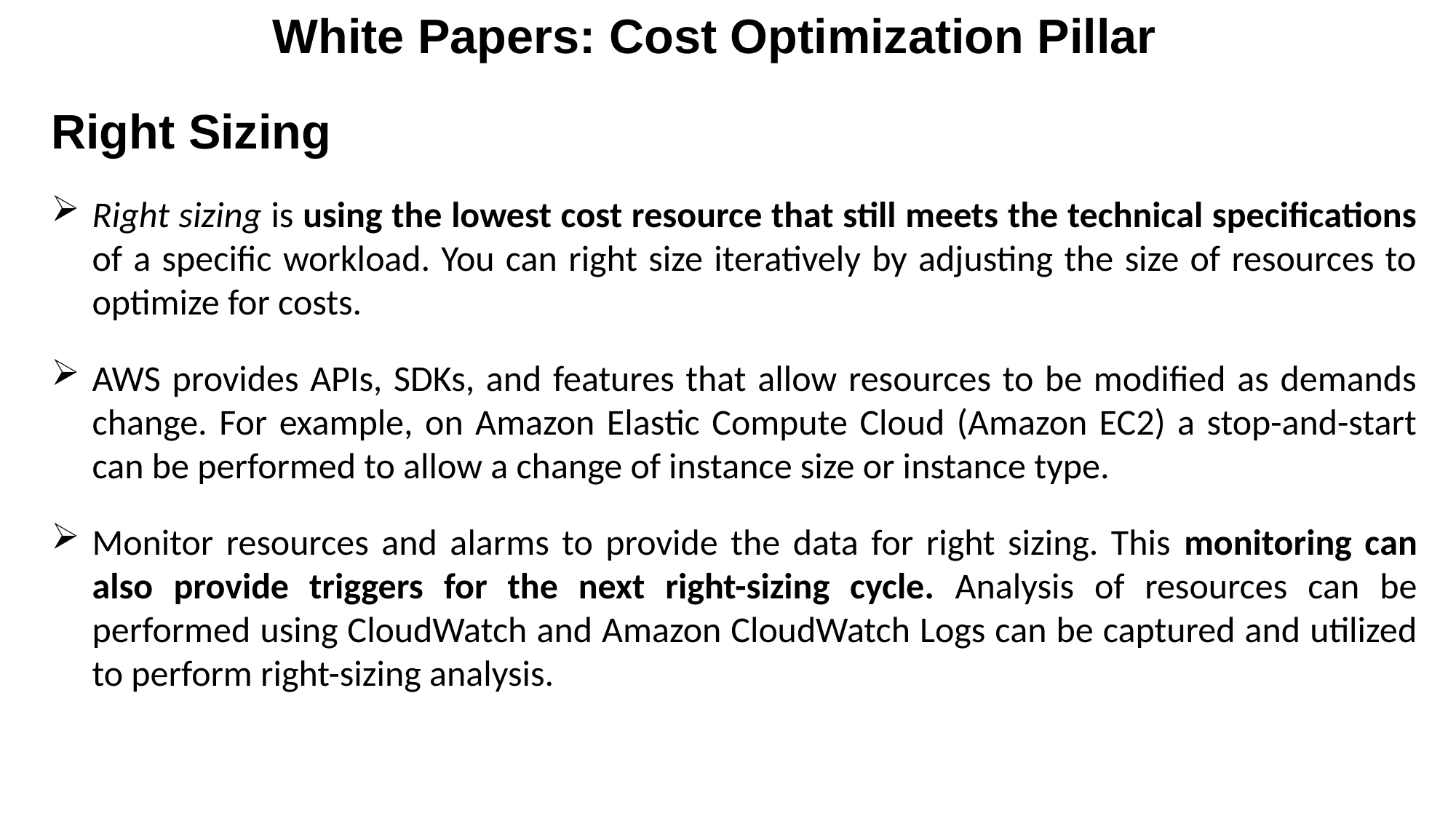

White Papers: Cost Optimization Pillar
Right Sizing

Right sizing is using the lowest cost resource that still meets the technical specifications of a specific workload. You can right size iteratively by adjusting the size of resources to optimize for costs.

AWS provides APIs, SDKs, and features that allow resources to be modified as demands change. For example, on Amazon Elastic Compute Cloud (Amazon EC2) a stop-and-start can be performed to allow a change of instance size or instance type.

Monitor resources and alarms to provide the data for right sizing. This monitoring can also provide triggers for the next right-sizing cycle. Analysis of resources can be performed using CloudWatch and Amazon CloudWatch Logs can be captured and utilized to perform right-sizing analysis.